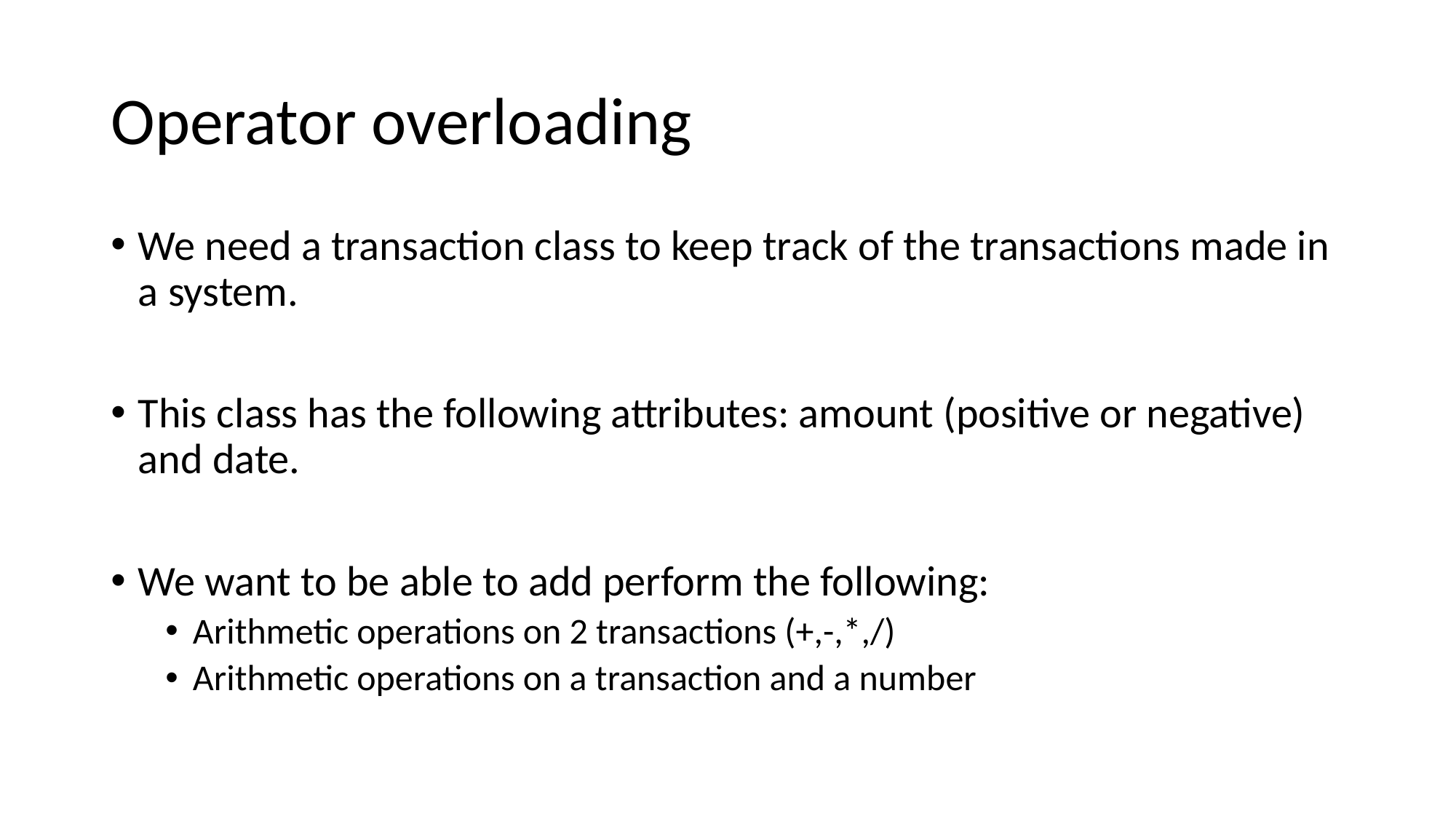

# Operator overloading
We need a transaction class to keep track of the transactions made in a system.

This class has the following attributes: amount (positive or negative) and date.

We want to be able to add perform the following:
Arithmetic operations on 2 transactions (+,-,*,/)
Arithmetic operations on a transaction and a number